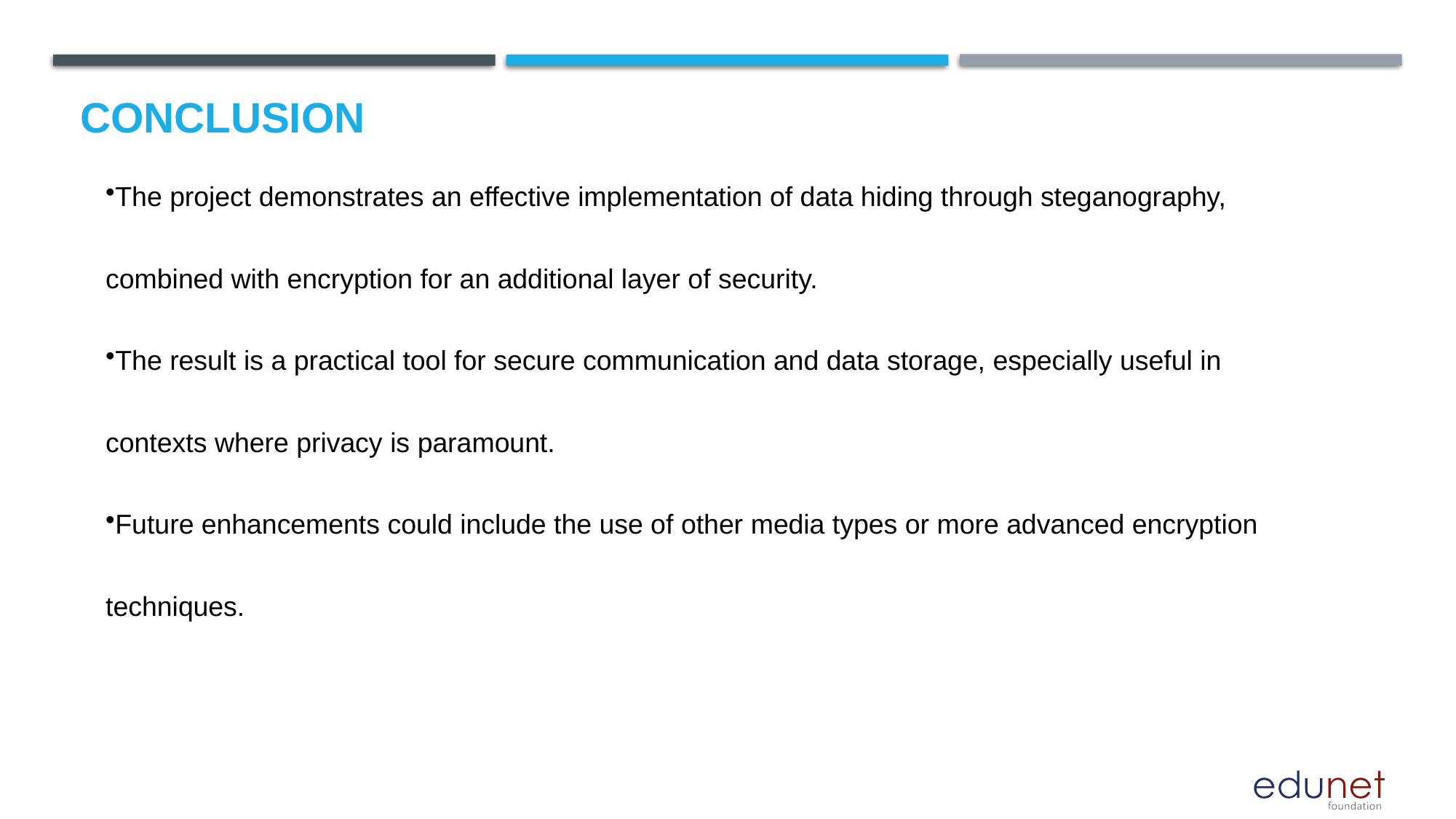

The project demonstrates an effective implementation of data hiding through steganography, combined with encryption for an additional layer of security.
The result is a practical tool for secure communication and data storage, especially useful in contexts where privacy is paramount.
Future enhancements could include the use of other media types or more advanced encryption techniques.
# Conclusion